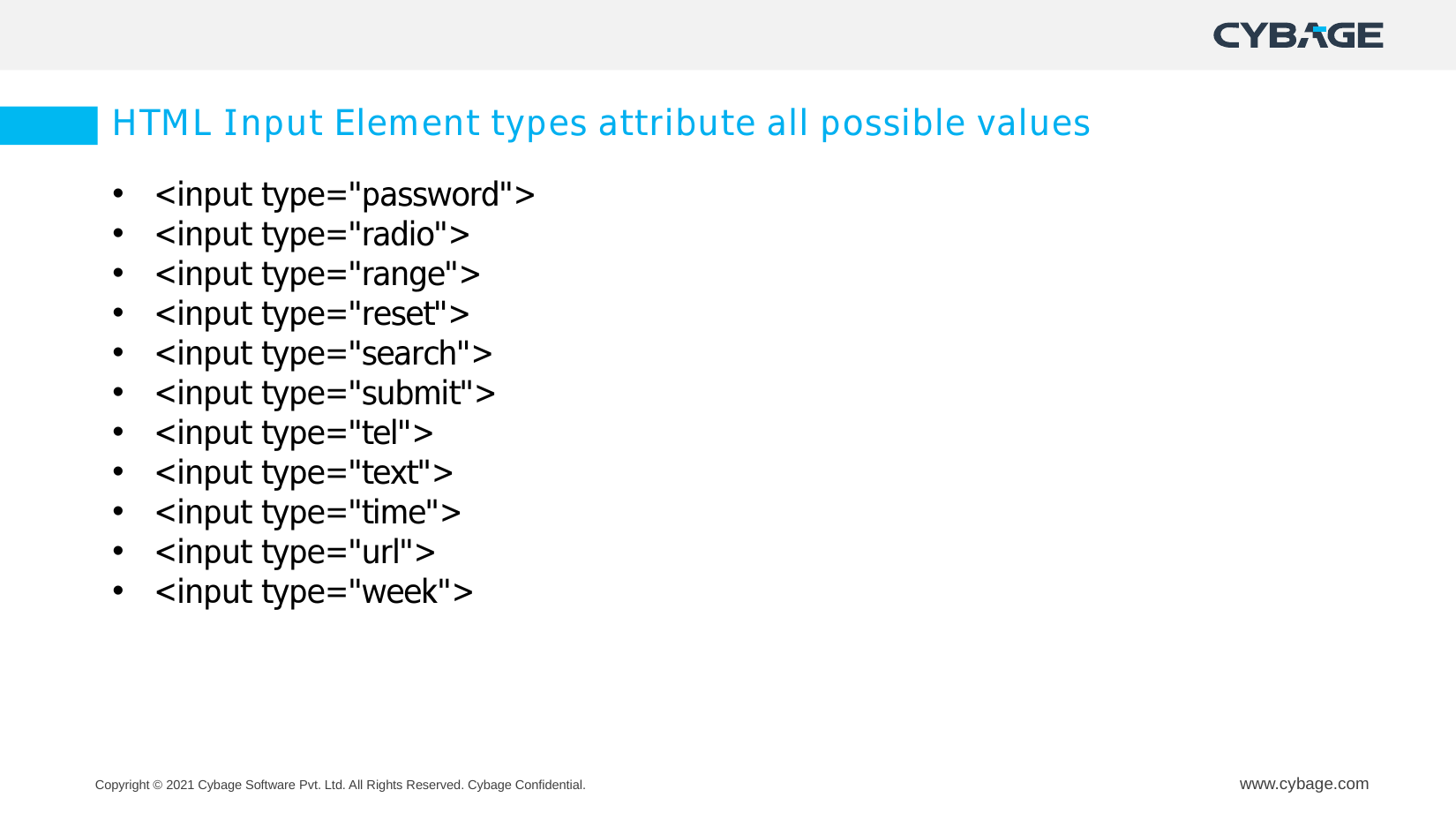

HTML Input Element types attribute all possible values

<input type="password">
<input type="radio">
<input type="range">
<input type="reset">
<input type="search">
<input type="submit">
<input type="tel">
<input type="text">
<input type="time">
<input type="url">
<input type="week">